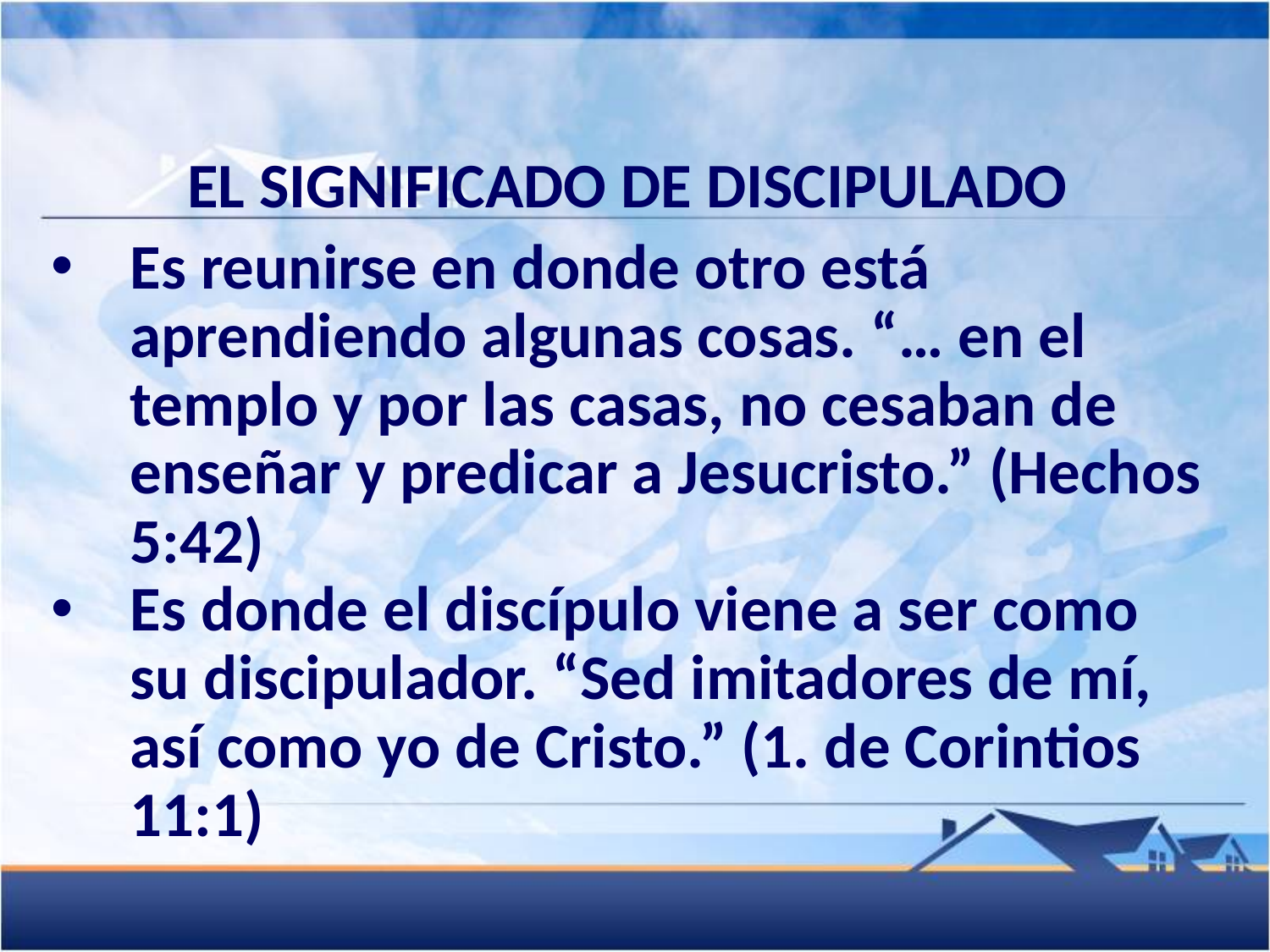

EL SIGNIFICADO DE DISCIPULADO
Es reunirse en donde otro está aprendiendo algunas cosas. “… en el templo y por las casas, no cesaban de enseñar y predicar a Jesucristo.” (Hechos 5:42)
Es donde el discípulo viene a ser como su discipulador. “Sed imitadores de mí, así como yo de Cristo.” (1. de Corintios 11:1)